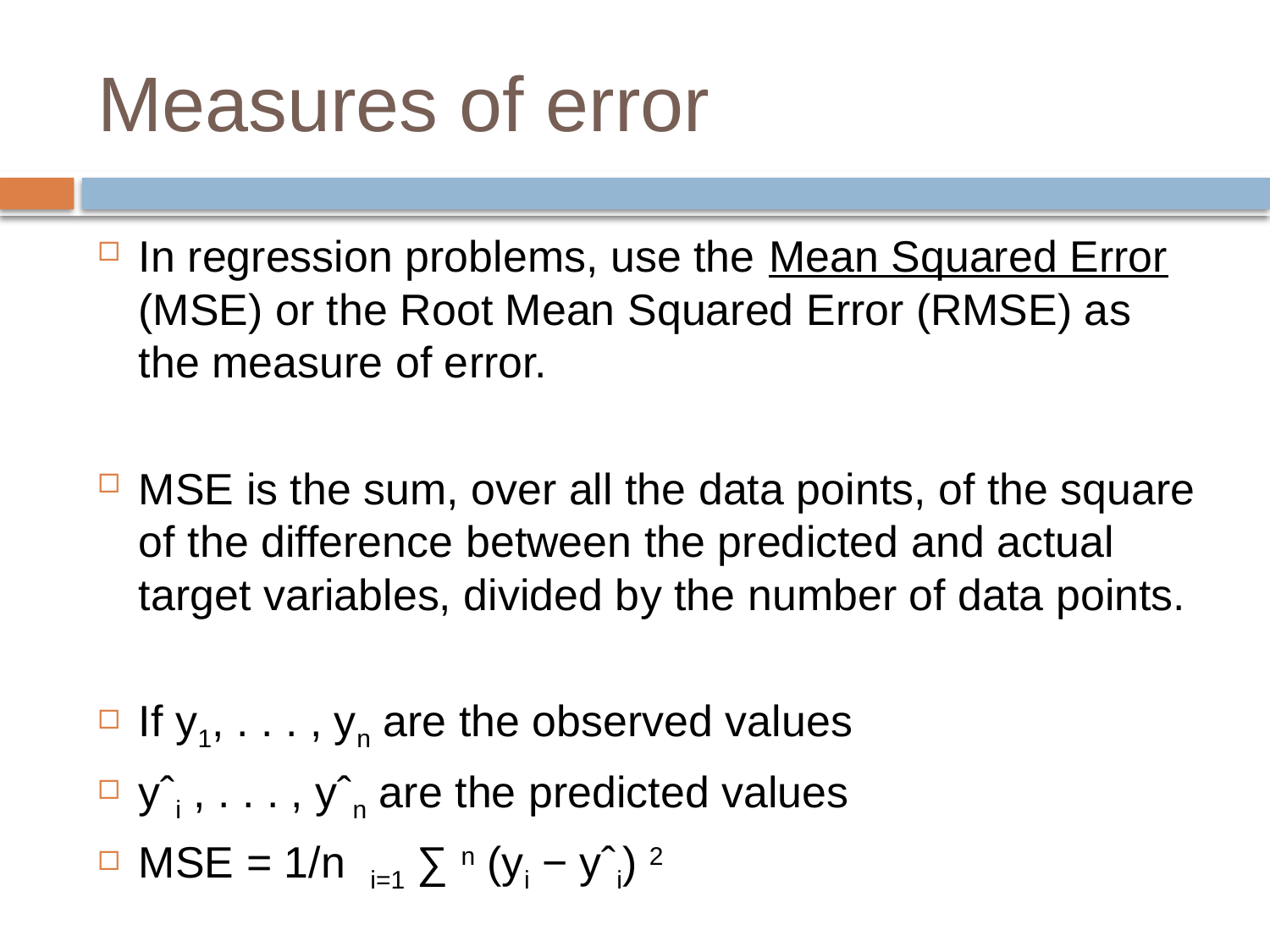

# Measures of error
In regression problems, use the Mean Squared Error (MSE) or the Root Mean Squared Error (RMSE) as the measure of error.

MSE is the sum, over all the data points, of the square of the difference between the predicted and actual target variables, divided by the number of data points.

If y1, . . . , yn are the observed values
yˆi , . . . , yˆn are the predicted values
MSE = 1/n  i=1 ∑ n (yi − yˆi) 2